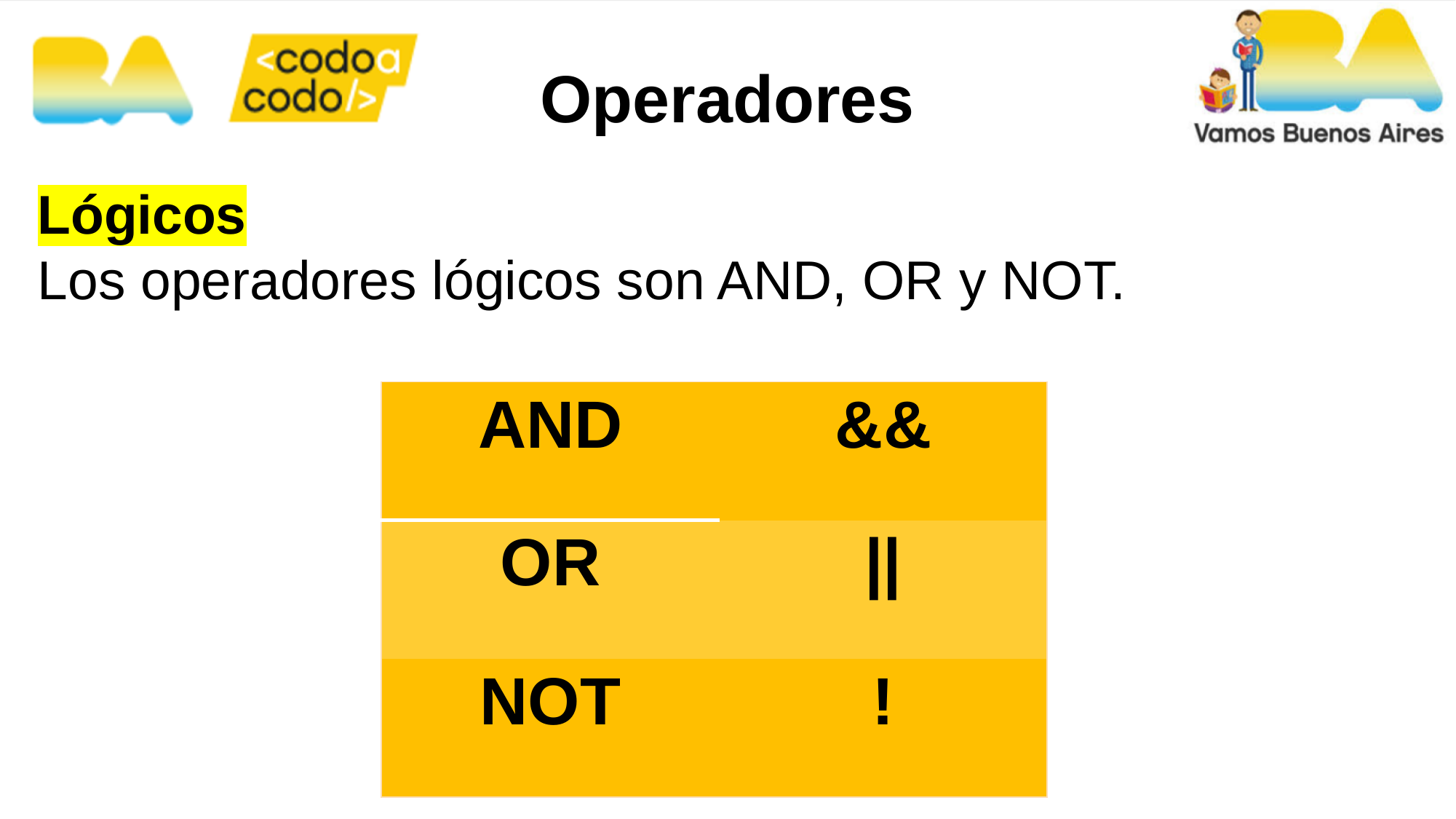

Operadores
Lógicos
Los operadores lógicos son AND, OR y NOT.

| AND | && |
| --- | --- |
| OR | || |
| NOT | ! |